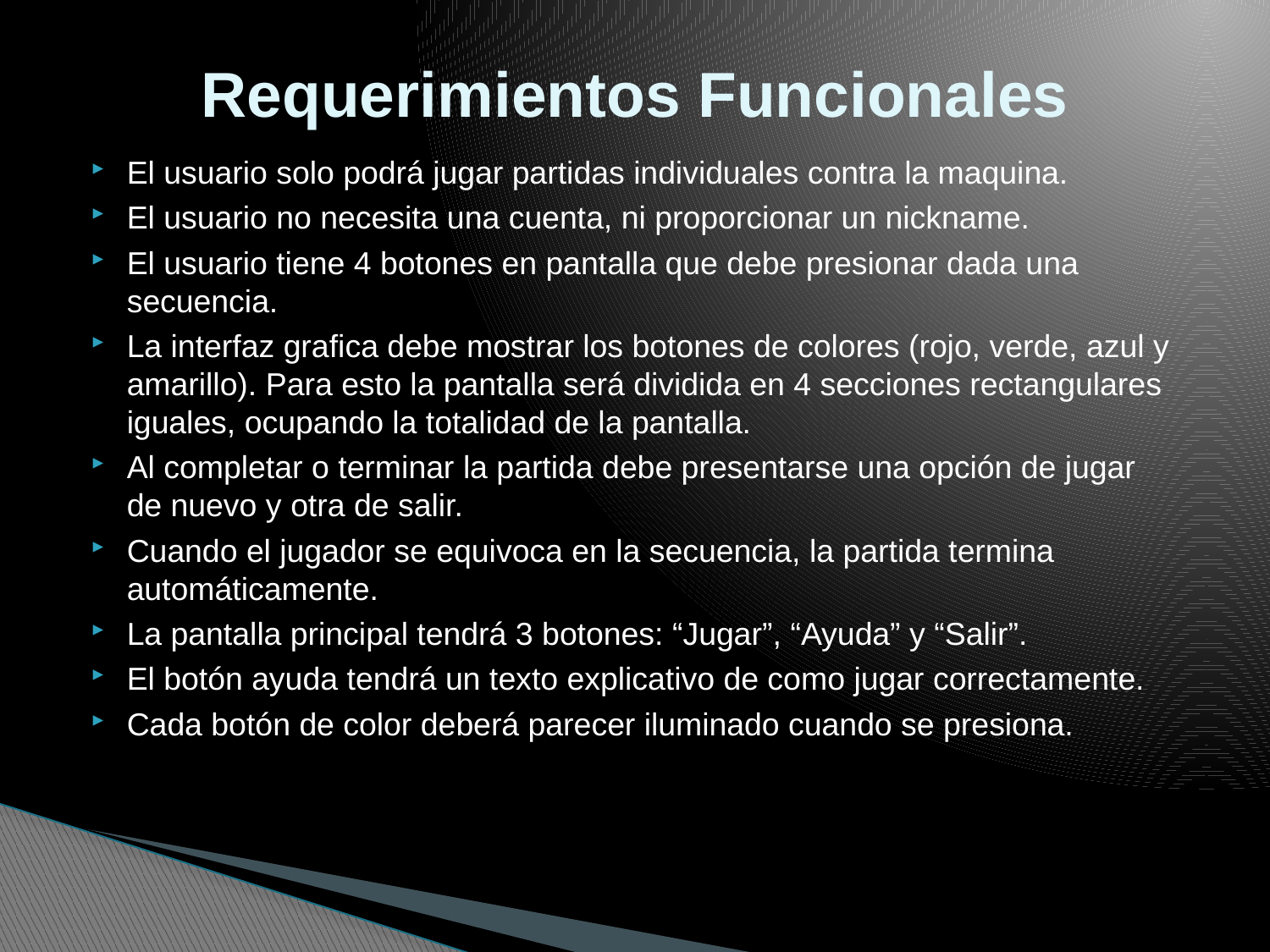

# Requerimientos Funcionales
El usuario solo podrá jugar partidas individuales contra la maquina.
El usuario no necesita una cuenta, ni proporcionar un nickname.
El usuario tiene 4 botones en pantalla que debe presionar dada una secuencia.
La interfaz grafica debe mostrar los botones de colores (rojo, verde, azul y amarillo). Para esto la pantalla será dividida en 4 secciones rectangulares iguales, ocupando la totalidad de la pantalla.
Al completar o terminar la partida debe presentarse una opción de jugar de nuevo y otra de salir.
Cuando el jugador se equivoca en la secuencia, la partida termina automáticamente.
La pantalla principal tendrá 3 botones: “Jugar”, “Ayuda” y “Salir”.
El botón ayuda tendrá un texto explicativo de como jugar correctamente.
Cada botón de color deberá parecer iluminado cuando se presiona.